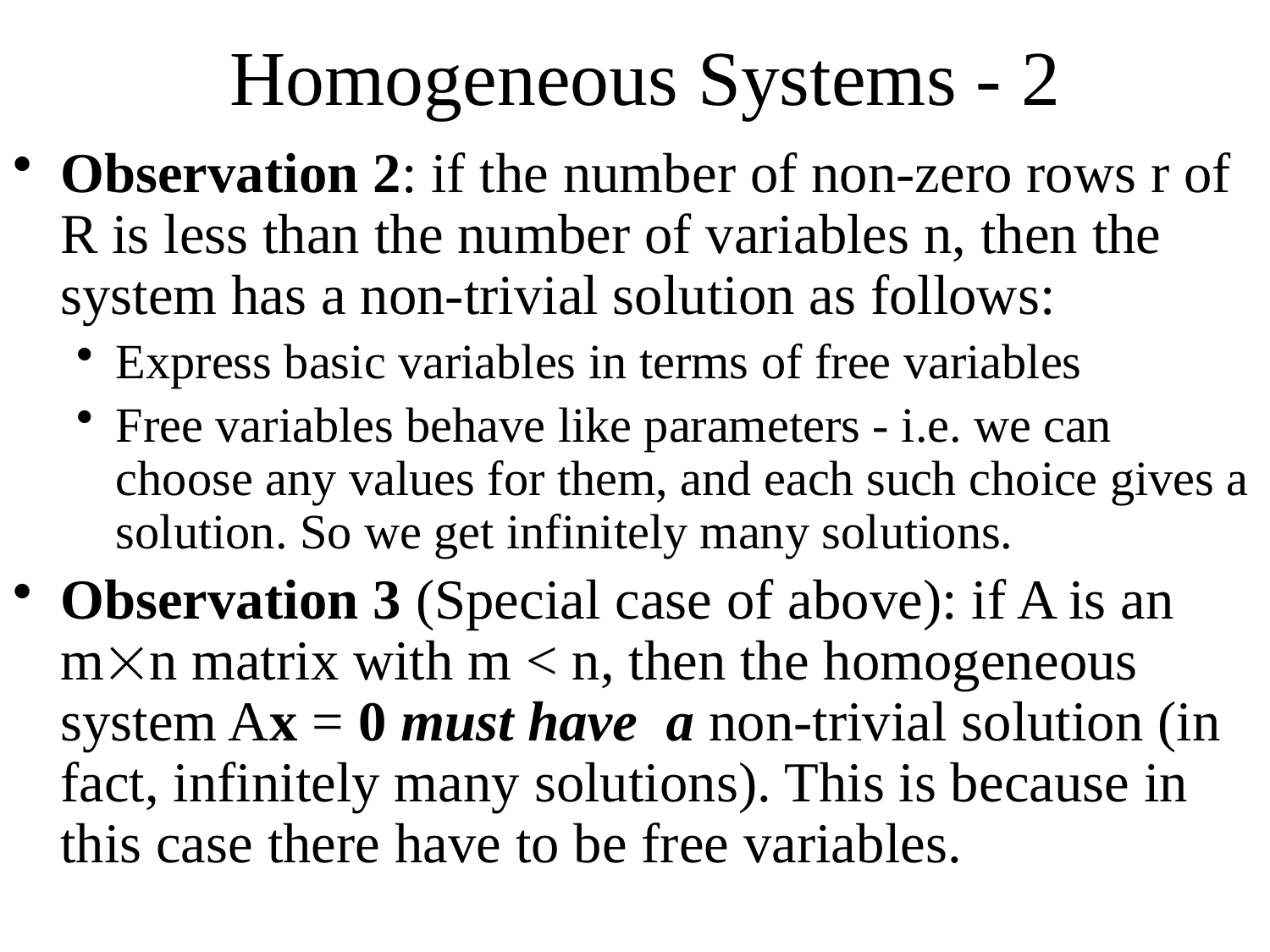

# Homogeneous Systems - 2
Observation 2: if the number of non-zero rows r of R is less than the number of variables n, then the system has a non-trivial solution as follows:
Express basic variables in terms of free variables
Free variables behave like parameters - i.e. we can choose any values for them, and each such choice gives a solution. So we get infinitely many solutions.
Observation 3 (Special case of above): if A is an m×n matrix with m < n, then the homogeneous system Ax = 0 must have  a non-trivial solution (in fact, infinitely many solutions). This is because in this case there have to be free variables.